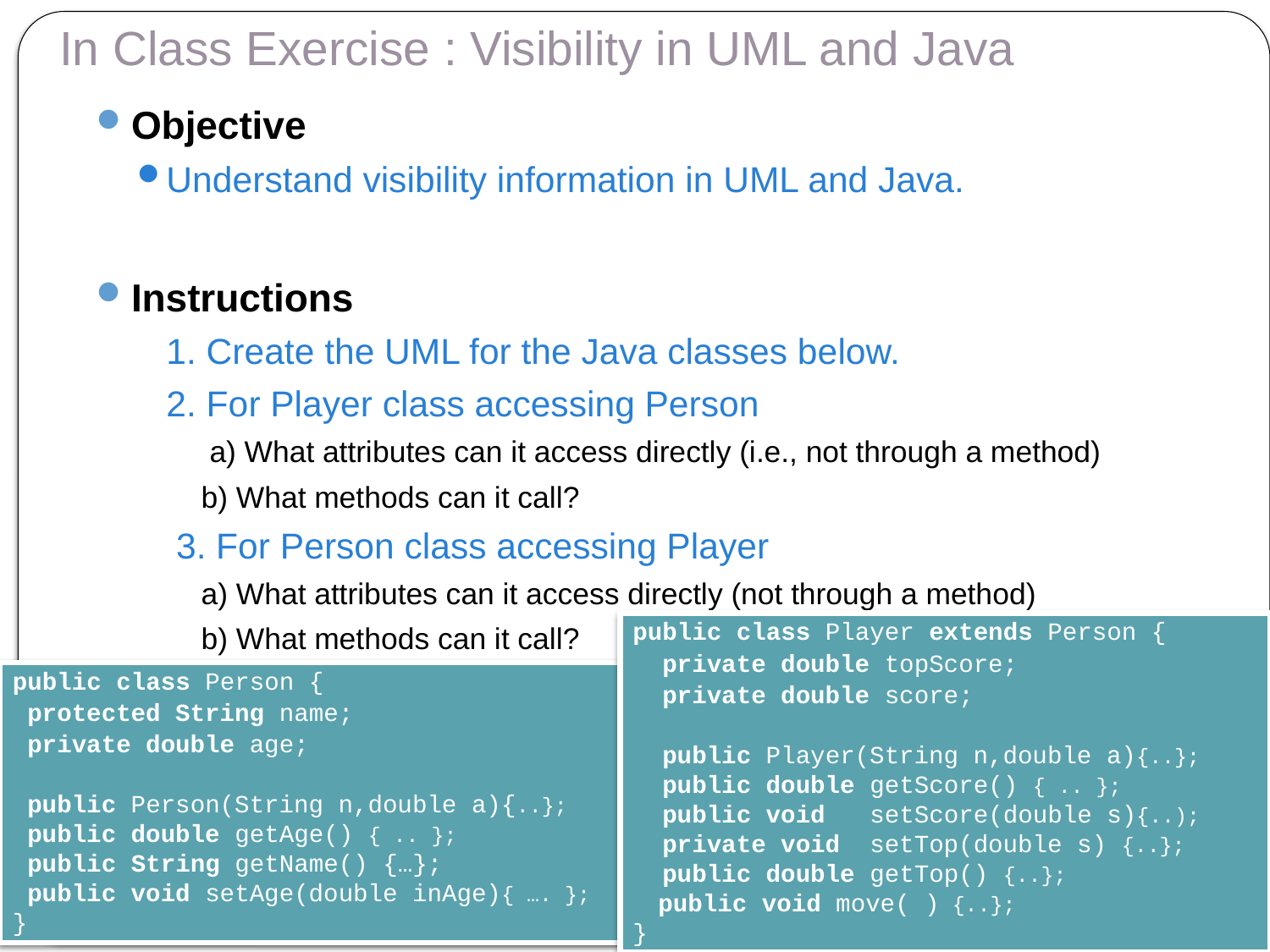

# In Class Exercise : Visibility in UML and Java
Objective
Understand visibility information in UML and Java.

Instructions
	1. Create the UML for the Java classes below.
	2. For Player class accessing Person
 	 a) What attributes can it access directly (i.e., not through a method)
		b) What methods can it call?
	 3. For Person class accessing Player
		a) What attributes can it access directly (not through a method)
		b) What methods can it call?
public class Player extends Person {
  private double topScore;
  private double score;

  public Player(String n,double a){..};
  public double getScore() { .. };
  public void   setScore(double s){..);
  private void  setTop(double s) {..};
  public double getTop() {..};
  public void move( ) {..};
}
public class Person {
 protected String name;
 private double age;

 public Person(String n,double a){..};
 public double getAge() { .. };
 public String getName() {…};
 public void setAge(double inAge){ …. };
}